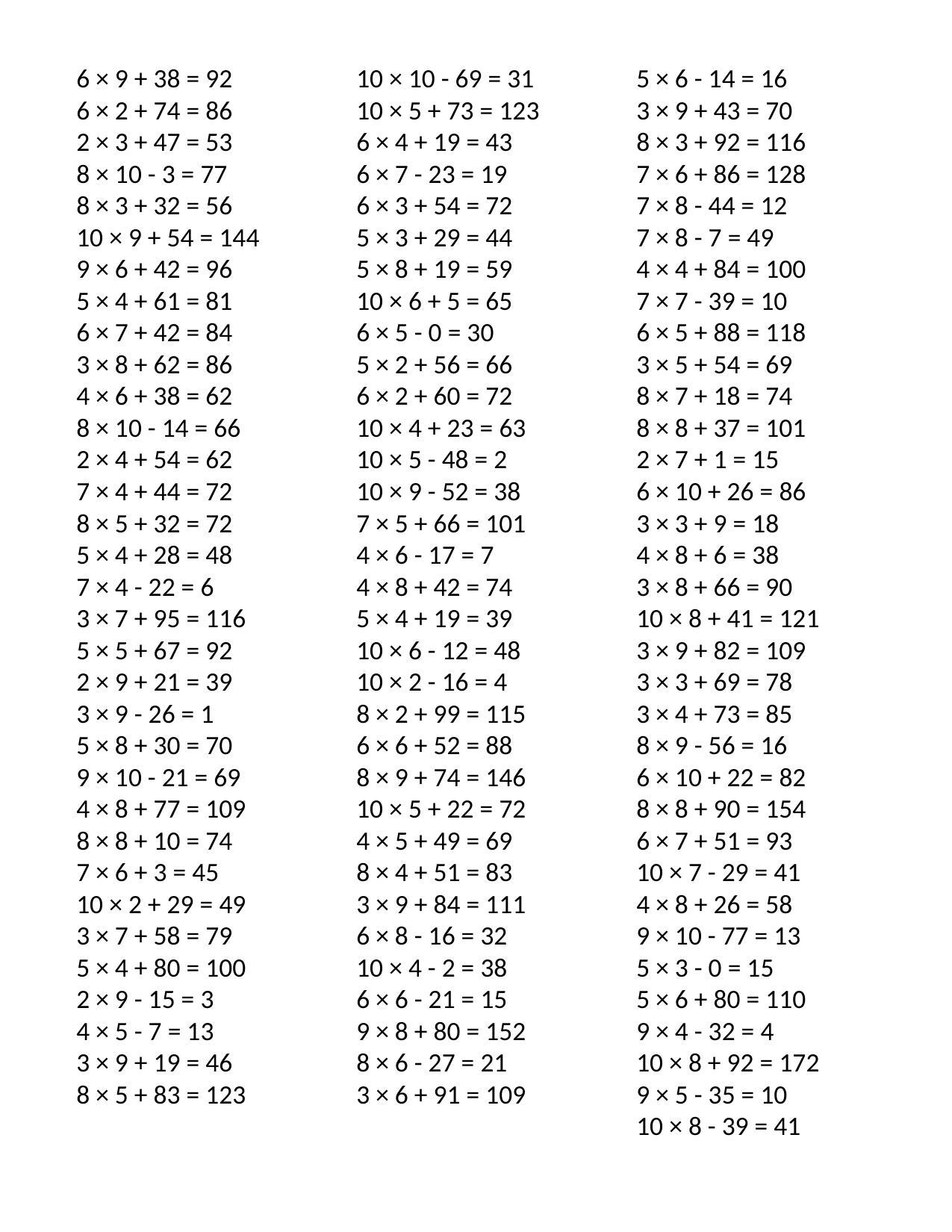

6 × 9 + 38 = 92
6 × 2 + 74 = 86
2 × 3 + 47 = 53
8 × 10 - 3 = 77
8 × 3 + 32 = 56
10 × 9 + 54 = 144
9 × 6 + 42 = 96
5 × 4 + 61 = 81
6 × 7 + 42 = 84
3 × 8 + 62 = 86
4 × 6 + 38 = 62
8 × 10 - 14 = 66
2 × 4 + 54 = 62
7 × 4 + 44 = 72
8 × 5 + 32 = 72
5 × 4 + 28 = 48
7 × 4 - 22 = 6
3 × 7 + 95 = 116
5 × 5 + 67 = 92
2 × 9 + 21 = 39
3 × 9 - 26 = 1
5 × 8 + 30 = 70
9 × 10 - 21 = 69
4 × 8 + 77 = 109
8 × 8 + 10 = 74
7 × 6 + 3 = 45
10 × 2 + 29 = 49
3 × 7 + 58 = 79
5 × 4 + 80 = 100
2 × 9 - 15 = 3
4 × 5 - 7 = 13
3 × 9 + 19 = 46
8 × 5 + 83 = 123

10 × 10 - 69 = 31
10 × 5 + 73 = 123
6 × 4 + 19 = 43
6 × 7 - 23 = 19
6 × 3 + 54 = 72
5 × 3 + 29 = 44
5 × 8 + 19 = 59
10 × 6 + 5 = 65
6 × 5 - 0 = 30
5 × 2 + 56 = 66
6 × 2 + 60 = 72
10 × 4 + 23 = 63
10 × 5 - 48 = 2
10 × 9 - 52 = 38
7 × 5 + 66 = 101
4 × 6 - 17 = 7
4 × 8 + 42 = 74
5 × 4 + 19 = 39
10 × 6 - 12 = 48
10 × 2 - 16 = 4
8 × 2 + 99 = 115
6 × 6 + 52 = 88
8 × 9 + 74 = 146
10 × 5 + 22 = 72
4 × 5 + 49 = 69
8 × 4 + 51 = 83
3 × 9 + 84 = 111
6 × 8 - 16 = 32
10 × 4 - 2 = 38
6 × 6 - 21 = 15
9 × 8 + 80 = 152
8 × 6 - 27 = 21
3 × 6 + 91 = 109

5 × 6 - 14 = 16
3 × 9 + 43 = 70
8 × 3 + 92 = 116
7 × 6 + 86 = 128
7 × 8 - 44 = 12
7 × 8 - 7 = 49
4 × 4 + 84 = 100
7 × 7 - 39 = 10
6 × 5 + 88 = 118
3 × 5 + 54 = 69
8 × 7 + 18 = 74
8 × 8 + 37 = 101
2 × 7 + 1 = 15
6 × 10 + 26 = 86
3 × 3 + 9 = 18
4 × 8 + 6 = 38
3 × 8 + 66 = 90
10 × 8 + 41 = 121
3 × 9 + 82 = 109
3 × 3 + 69 = 78
3 × 4 + 73 = 85
8 × 9 - 56 = 16
6 × 10 + 22 = 82
8 × 8 + 90 = 154
6 × 7 + 51 = 93
10 × 7 - 29 = 41
4 × 8 + 26 = 58
9 × 10 - 77 = 13
5 × 3 - 0 = 15
5 × 6 + 80 = 110
9 × 4 - 32 = 4
10 × 8 + 92 = 172
9 × 5 - 35 = 10
10 × 8 - 39 = 41